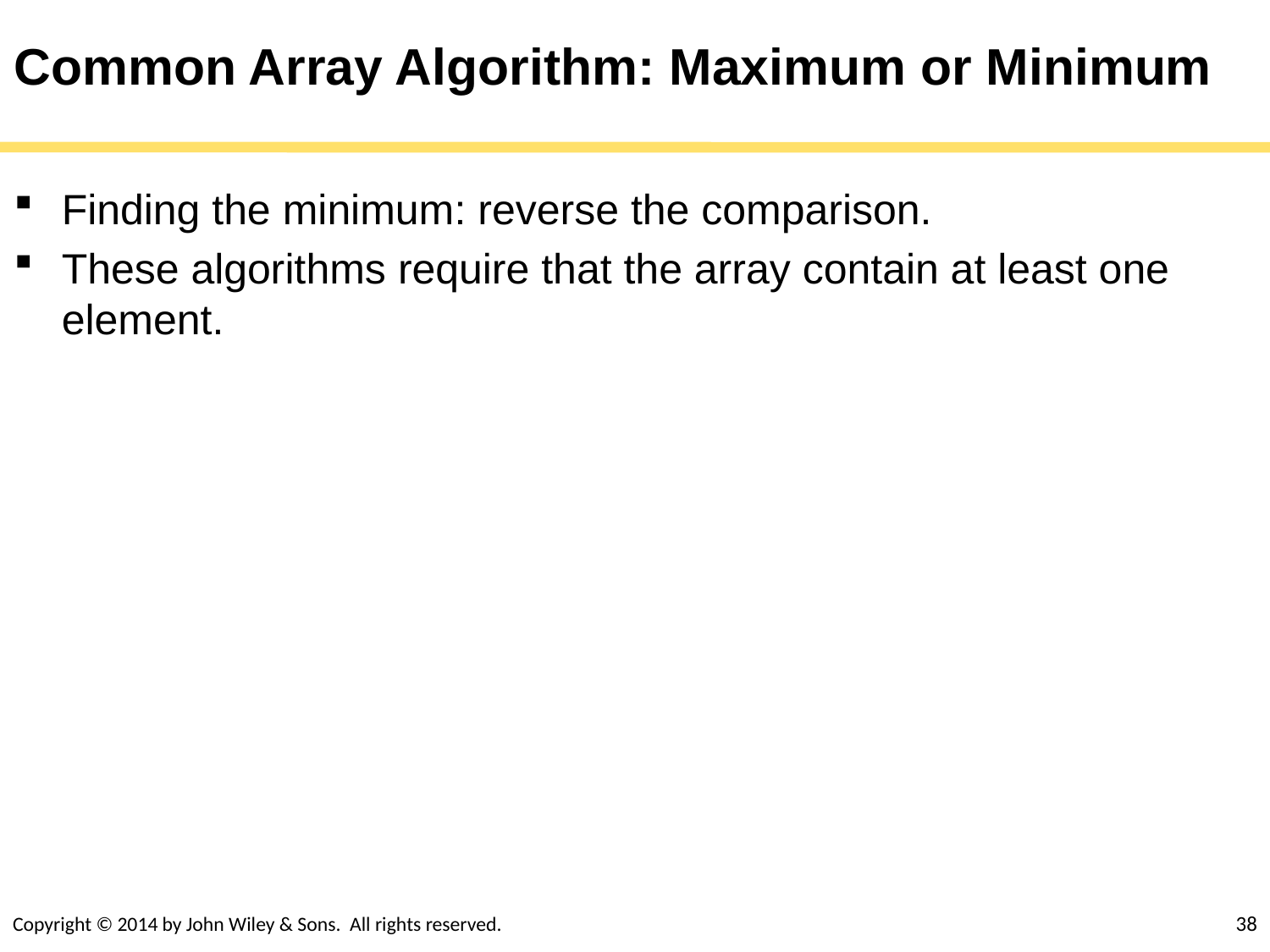

# Common Array Algorithm: Maximum or Minimum
Finding the minimum: reverse the comparison.
These algorithms require that the array contain at least one element.